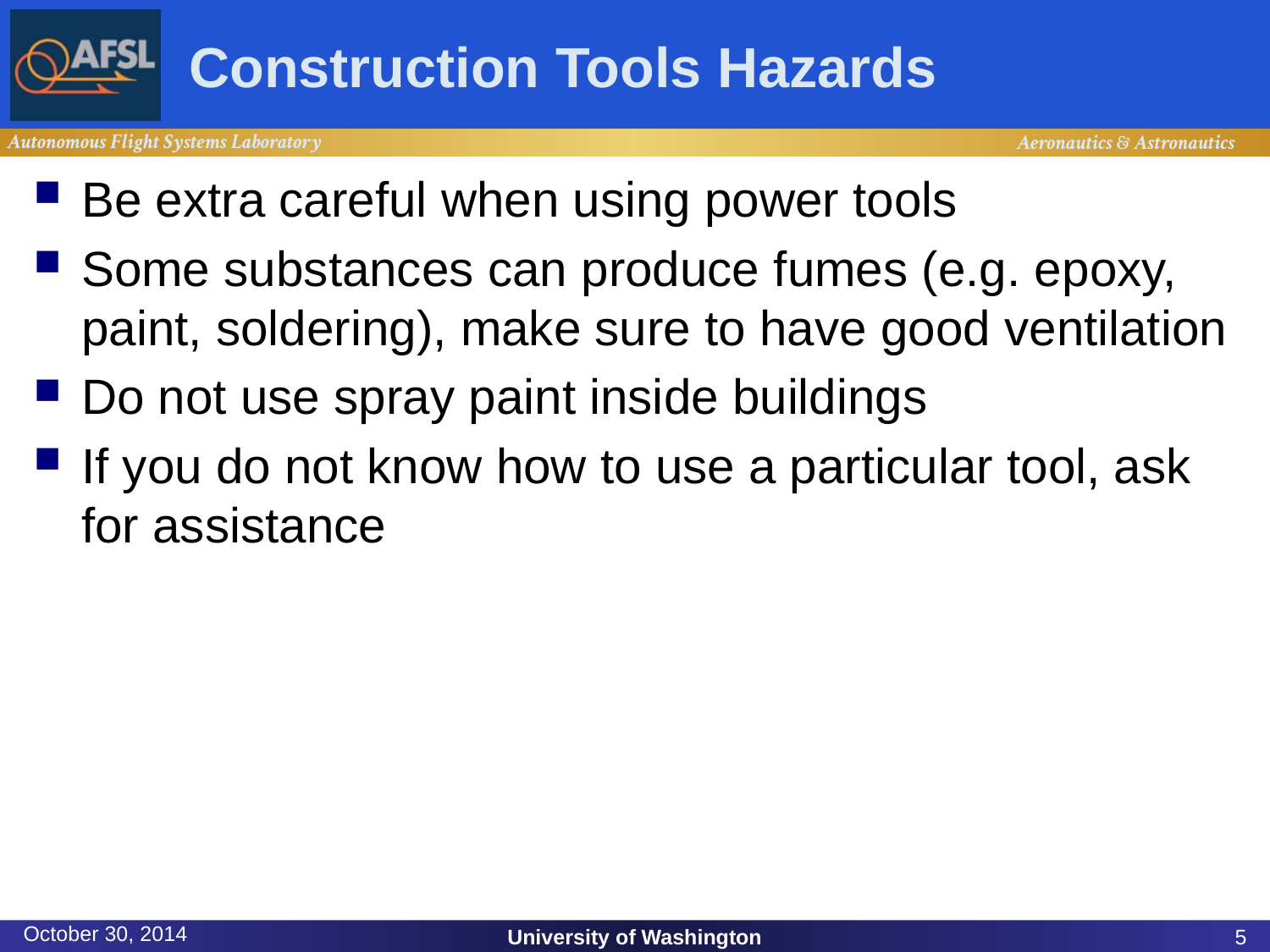

# Construction Tools Hazards
Be extra careful when using power tools
Some substances can produce fumes (e.g. epoxy, paint, soldering), make sure to have good ventilation
Do not use spray paint inside buildings
If you do not know how to use a particular tool, ask for assistance

October 30, 2014
University of Washington
5